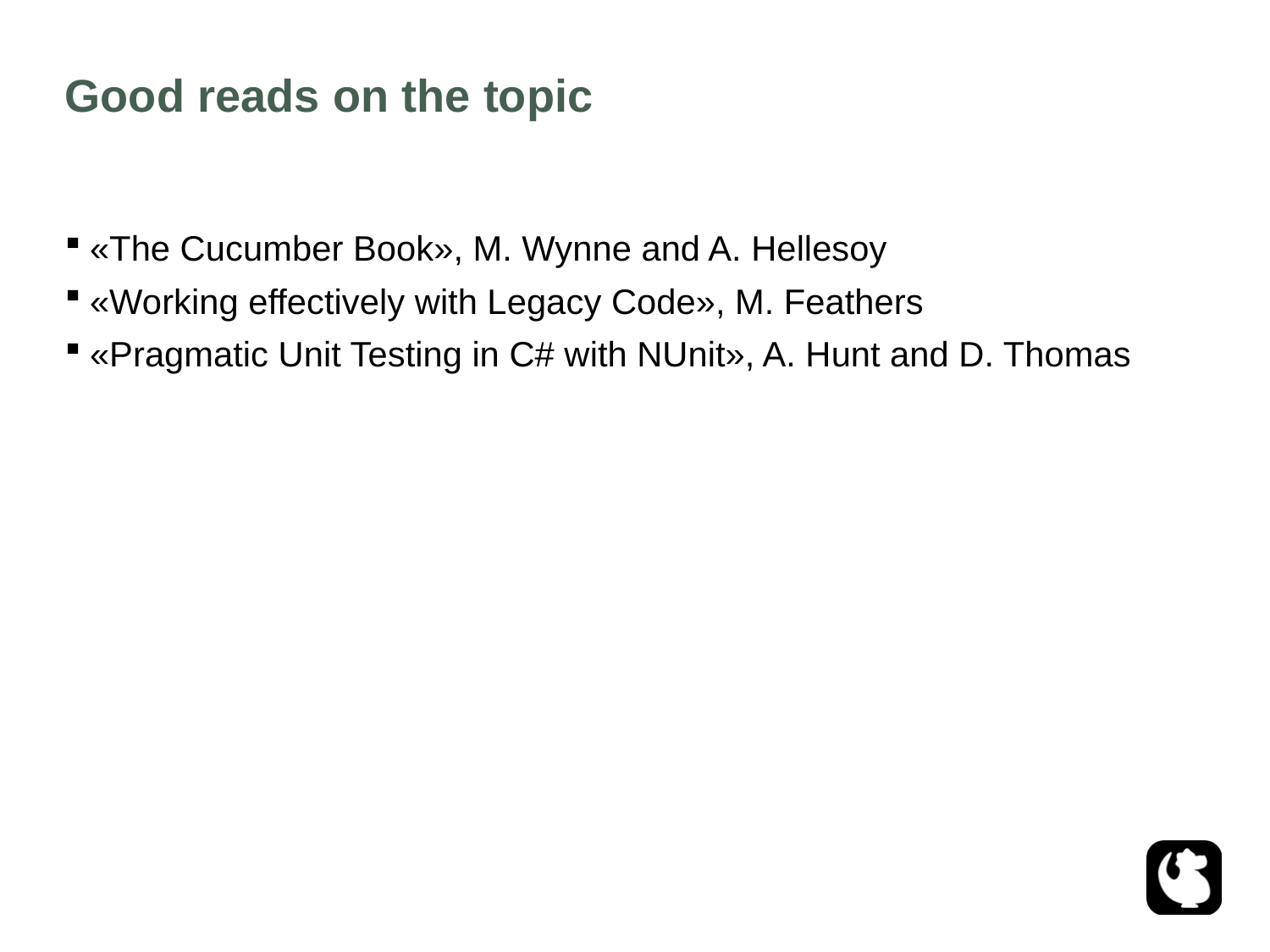

# Good reads on the topic

«The Cucumber Book», M. Wynne and A. Hellesoy
«Working effectively with Legacy Code», M. Feathers
«Pragmatic Unit Testing in C# with NUnit», A. Hunt and D. Thomas